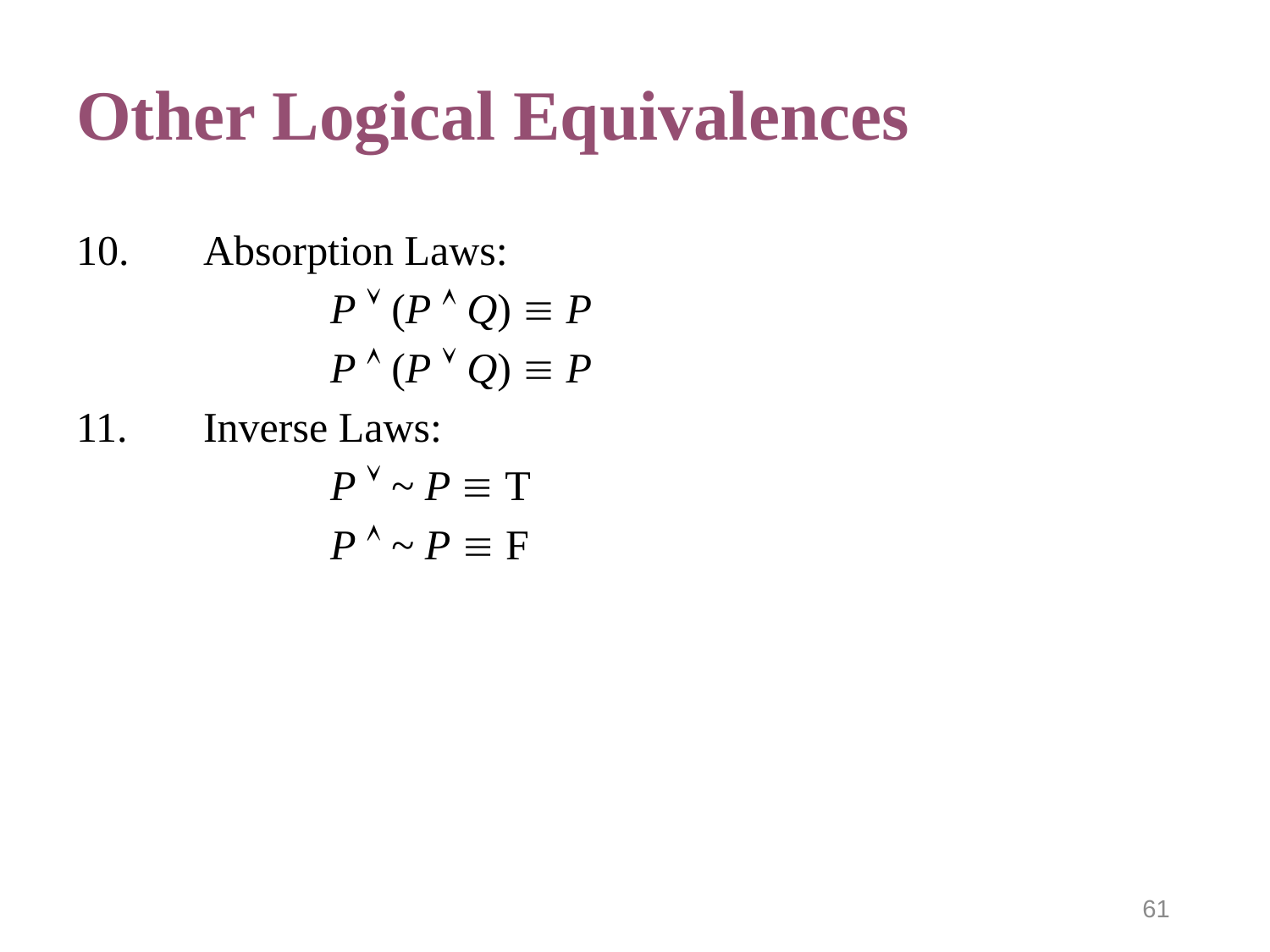

# Other Logical Equivalences
10.	Absorption Laws:
		P ∨ (P ∧ Q) ≡ P
		P ∧ (P ∨ Q) ≡ P
11.	Inverse Laws:
		P ∨ ~ P ≡ T
		P ∧ ~ P ≡ F
61